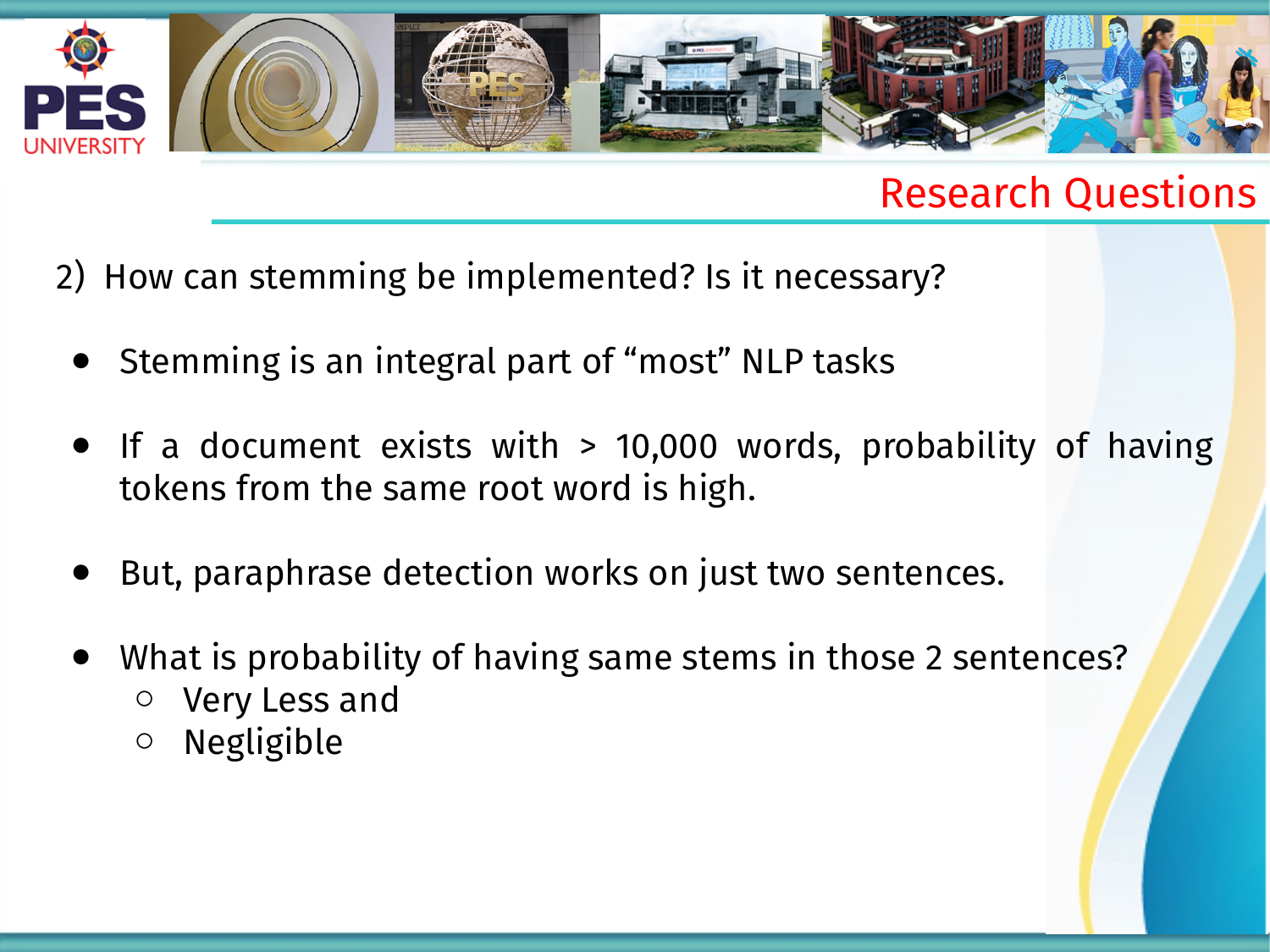

Research Questions

2)  How can stemming be implemented? Is it necessary?

Stemming is an integral part of “most” NLP tasks

If a document exists with > 10,000 words, probability of having tokens from the same root word is high.

But, paraphrase detection works on just two sentences.

What is probability of having same stems in those 2 sentences?
Very Less and
Negligible